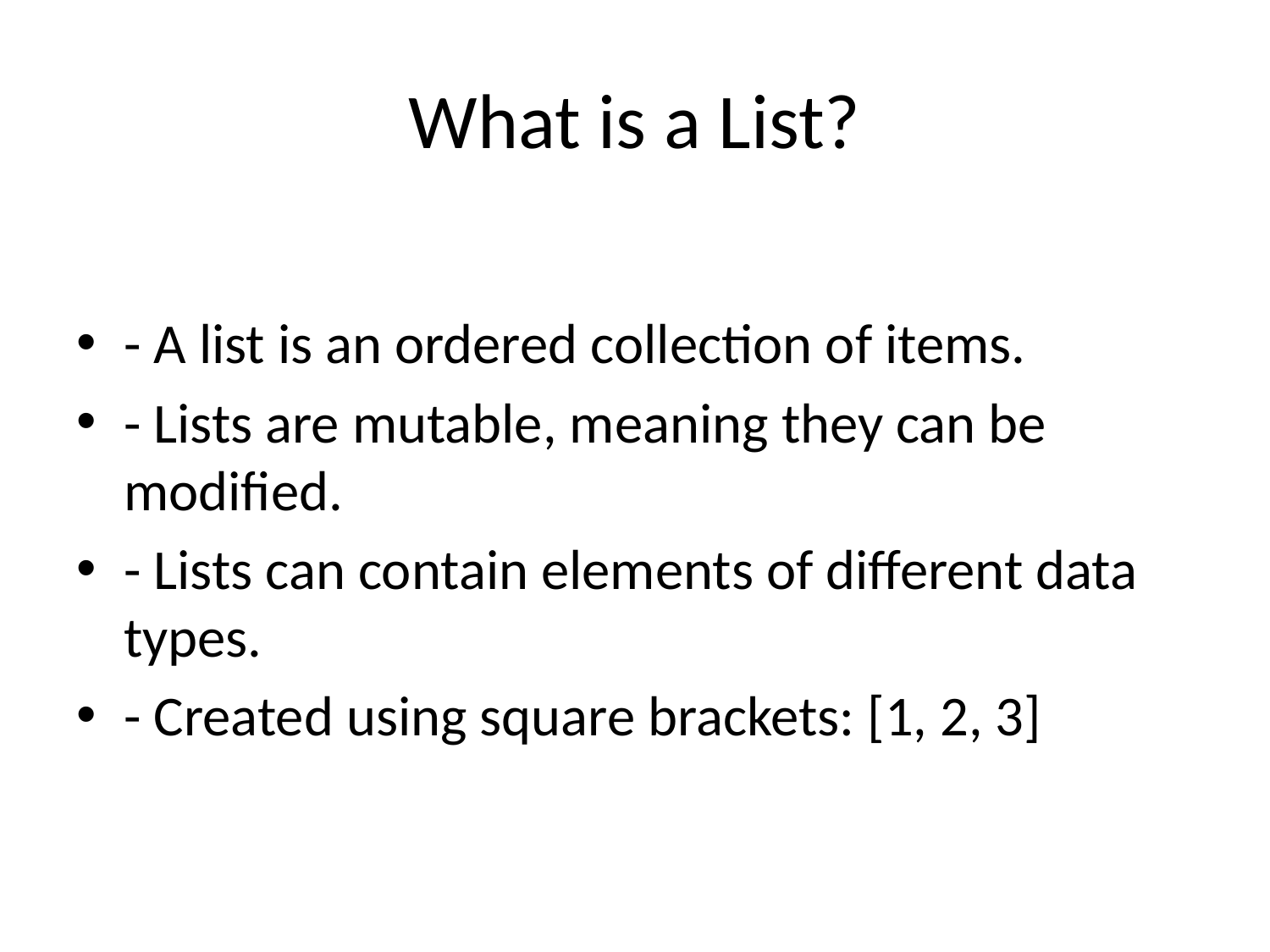

# What is a List?

- A list is an ordered collection of items.
- Lists are mutable, meaning they can be modified.
- Lists can contain elements of different data types.
- Created using square brackets: [1, 2, 3]